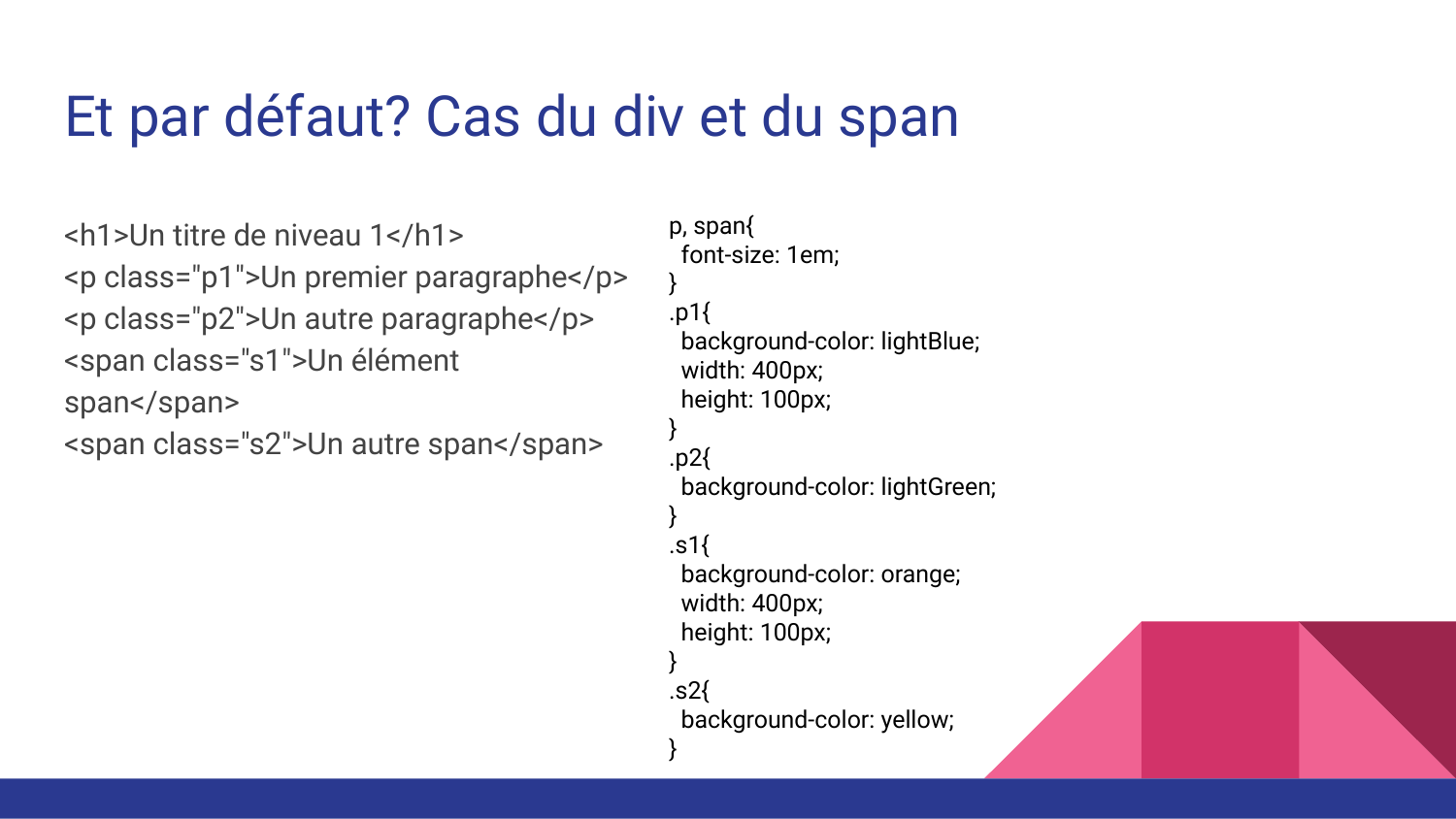

# Et par défaut? Cas du div et du span
p, span{
  font-size: 1em;
}
.p1{
  background-color: lightBlue;
  width: 400px;
  height: 100px;
}
.p2{
  background-color: lightGreen;
}
.s1{
  background-color: orange;
  width: 400px;
  height: 100px;
}
.s2{
  background-color: yellow;
}
<h1>Un titre de niveau 1</h1>
<p class="p1">Un premier paragraphe</p>
<p class="p2">Un autre paragraphe</p>
<span class="s1">Un élément span</span>
<span class="s2">Un autre span</span>